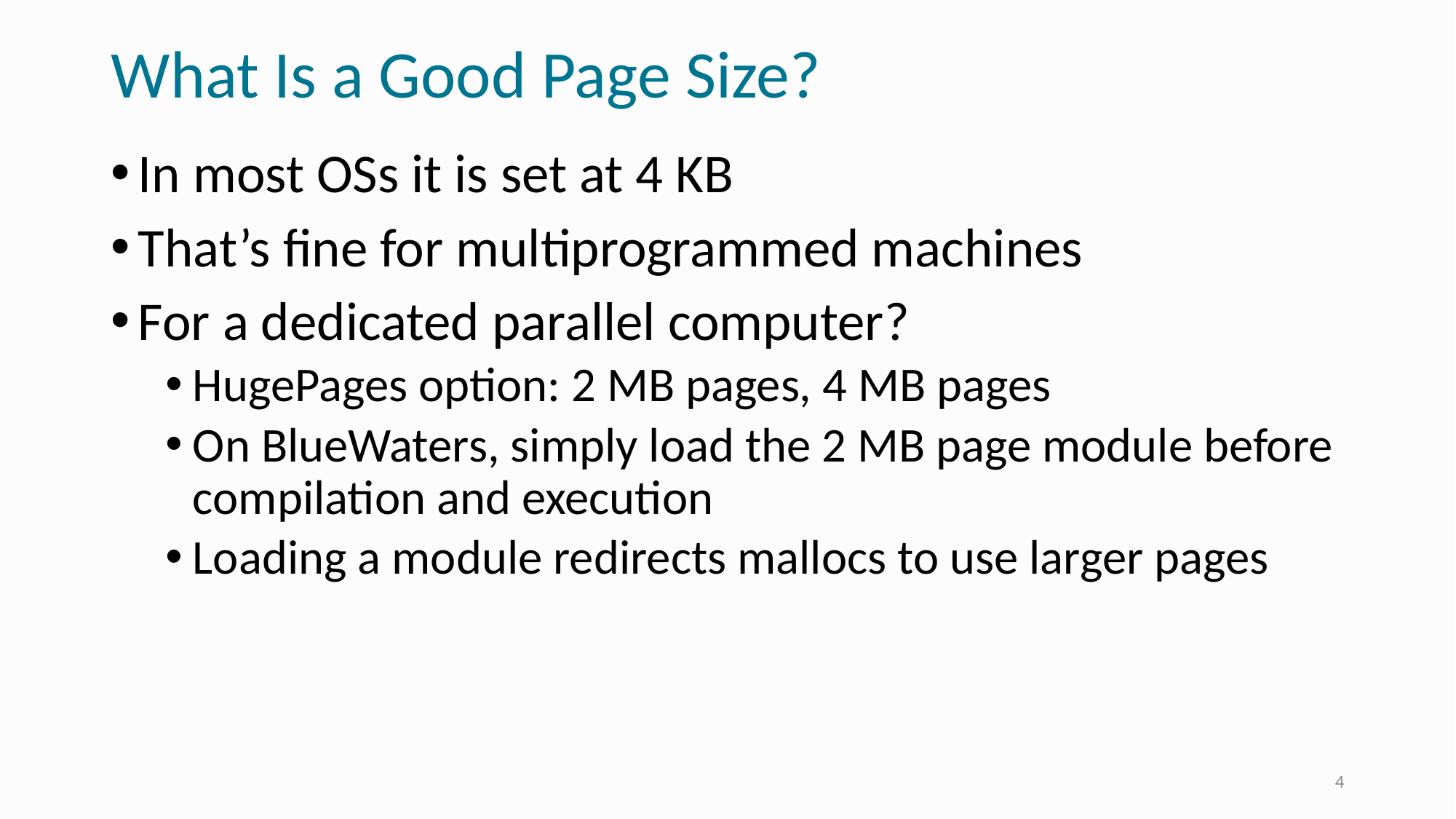

# What Is a Good Page Size?
In most OSs it is set at 4 KB
That’s fine for multiprogrammed machines
For a dedicated parallel computer?
HugePages option: 2 MB pages, 4 MB pages
On BlueWaters, simply load the 2 MB page module before compilation and execution
Loading a module redirects mallocs to use larger pages
4